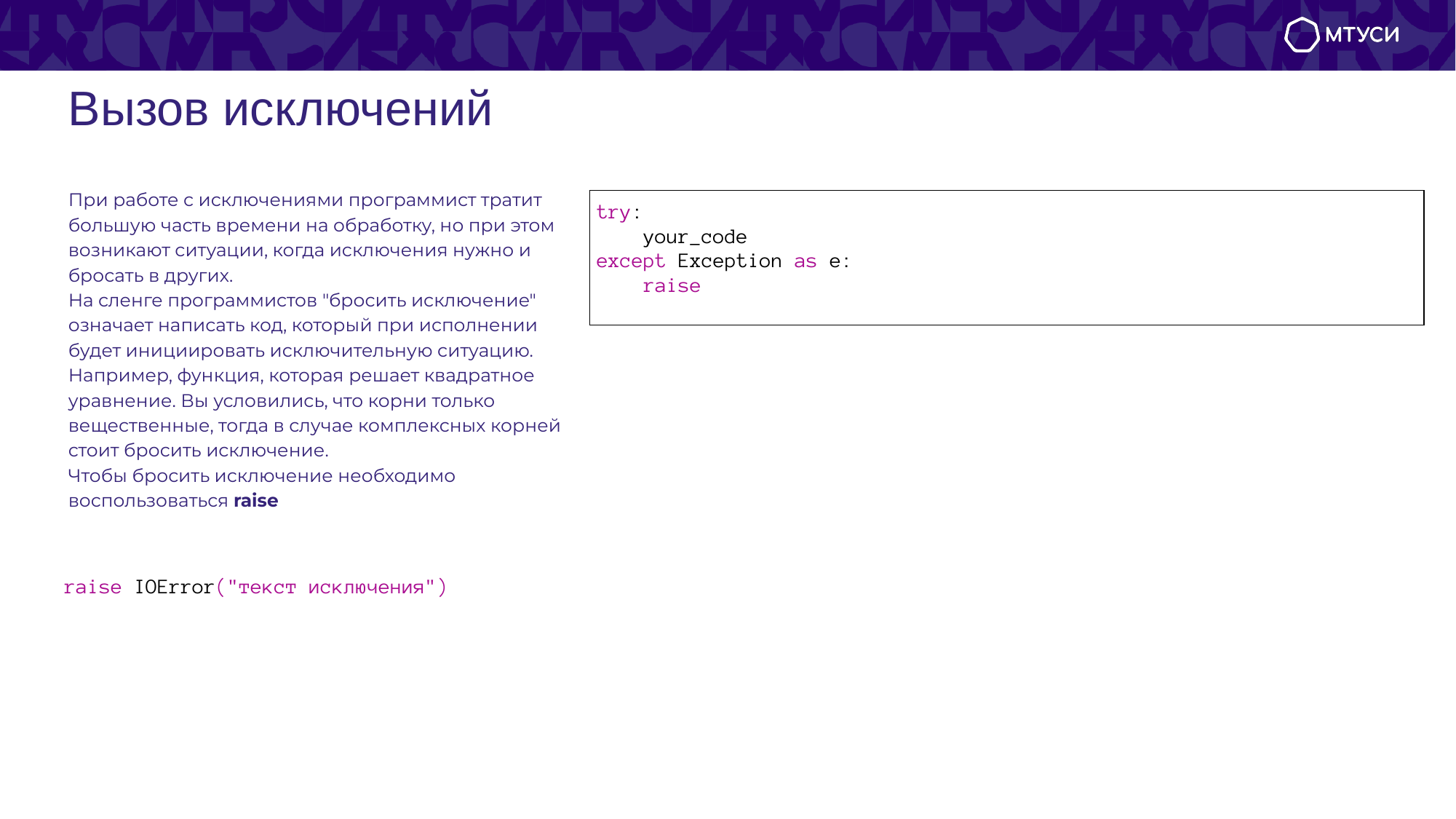

# Вызов исключений
При работе с исключениями программист тратит большую часть времени на обработку, но при этом возникают ситуации, когда исключения нужно и бросать в других.
На сленге программистов "бросить исключение" означает написать код, который при исполнении будет инициировать исключительную ситуацию.
Например, функция, которая решает квадратное уравнение. Вы условились, что корни только вещественные, тогда в случае комплексных корней стоит бросить исключение.
Чтобы бросить исключение необходимо воспользоваться raise

| try: your\_code except Exception as e: raise |
| --- |
| raise IOError("текст исключения") |
| --- |